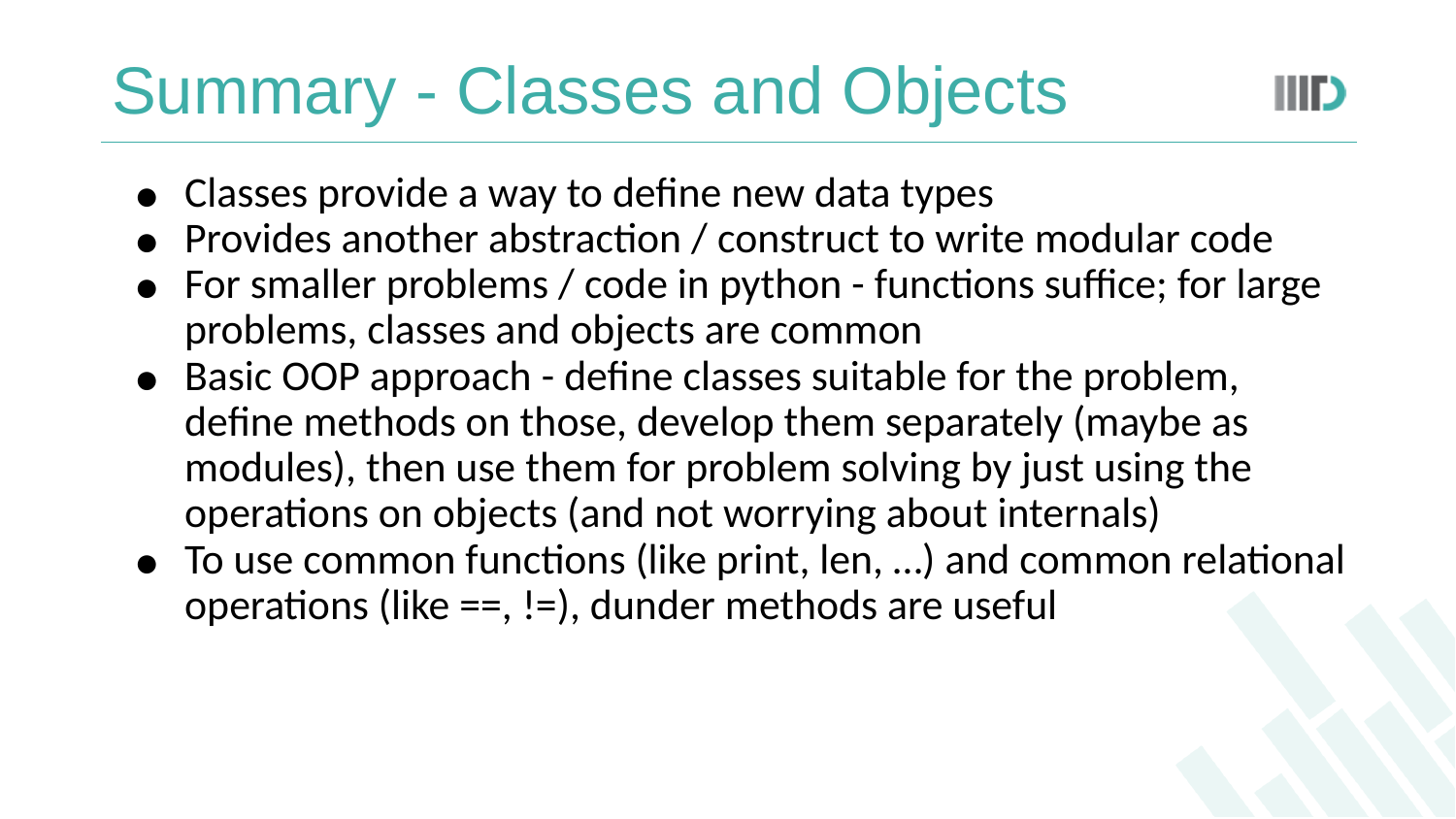

# Summary - Classes and Objects
Classes provide a way to define new data types
Provides another abstraction / construct to write modular code
For smaller problems / code in python - functions suffice; for large problems, classes and objects are common
Basic OOP approach - define classes suitable for the problem, define methods on those, develop them separately (maybe as modules), then use them for problem solving by just using the operations on objects (and not worrying about internals)
To use common functions (like print, len, …) and common relational operations (like ==, !=), dunder methods are useful